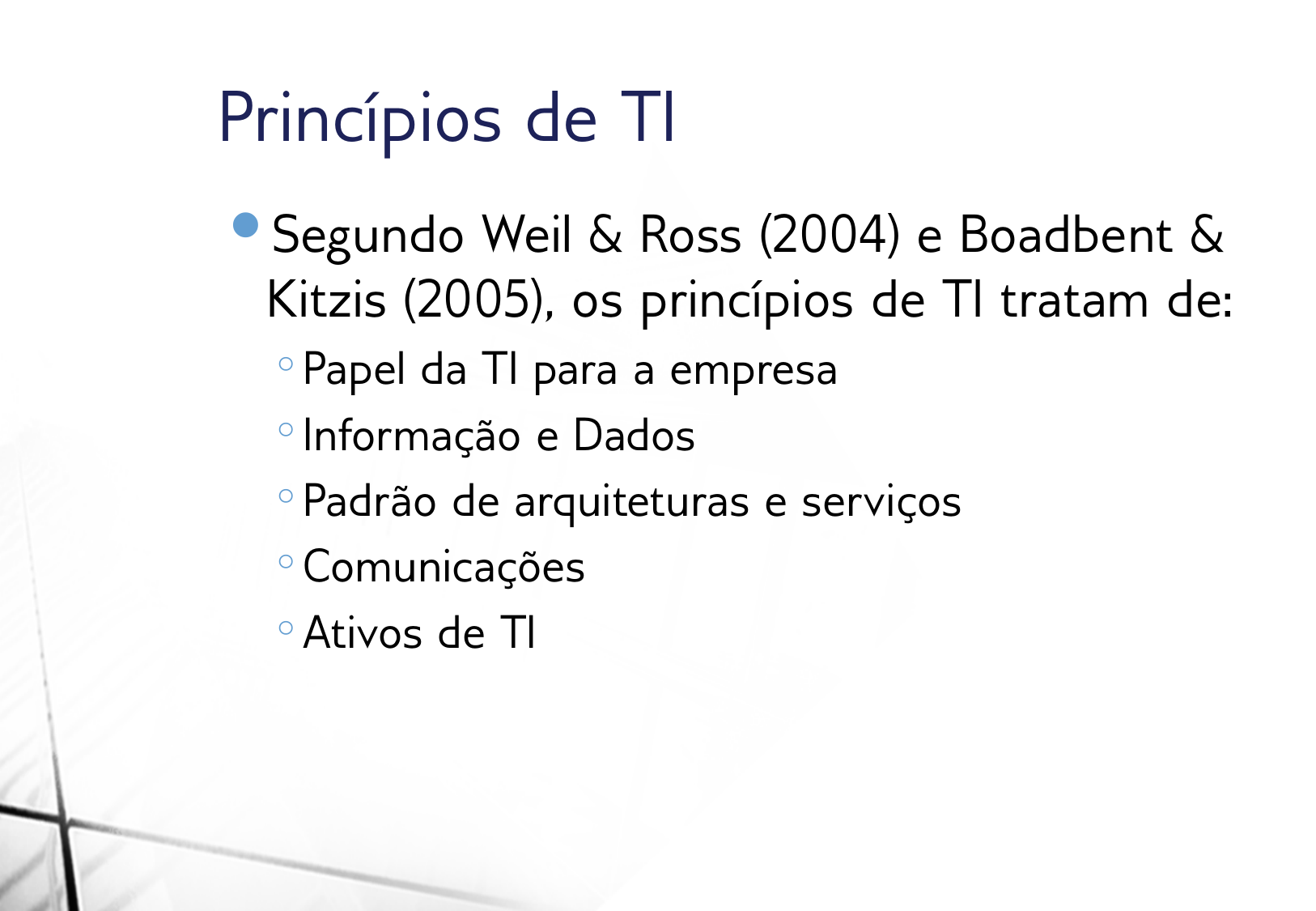

Princípios de TI
Segundo Weil & Ross (2004) e Boadbent & Kitzis (2005), os princípios de TI tratam de:
Papel da TI para a empresa
Informação e Dados
Padrão de arquiteturas e serviços
Comunicações
Ativos de TI